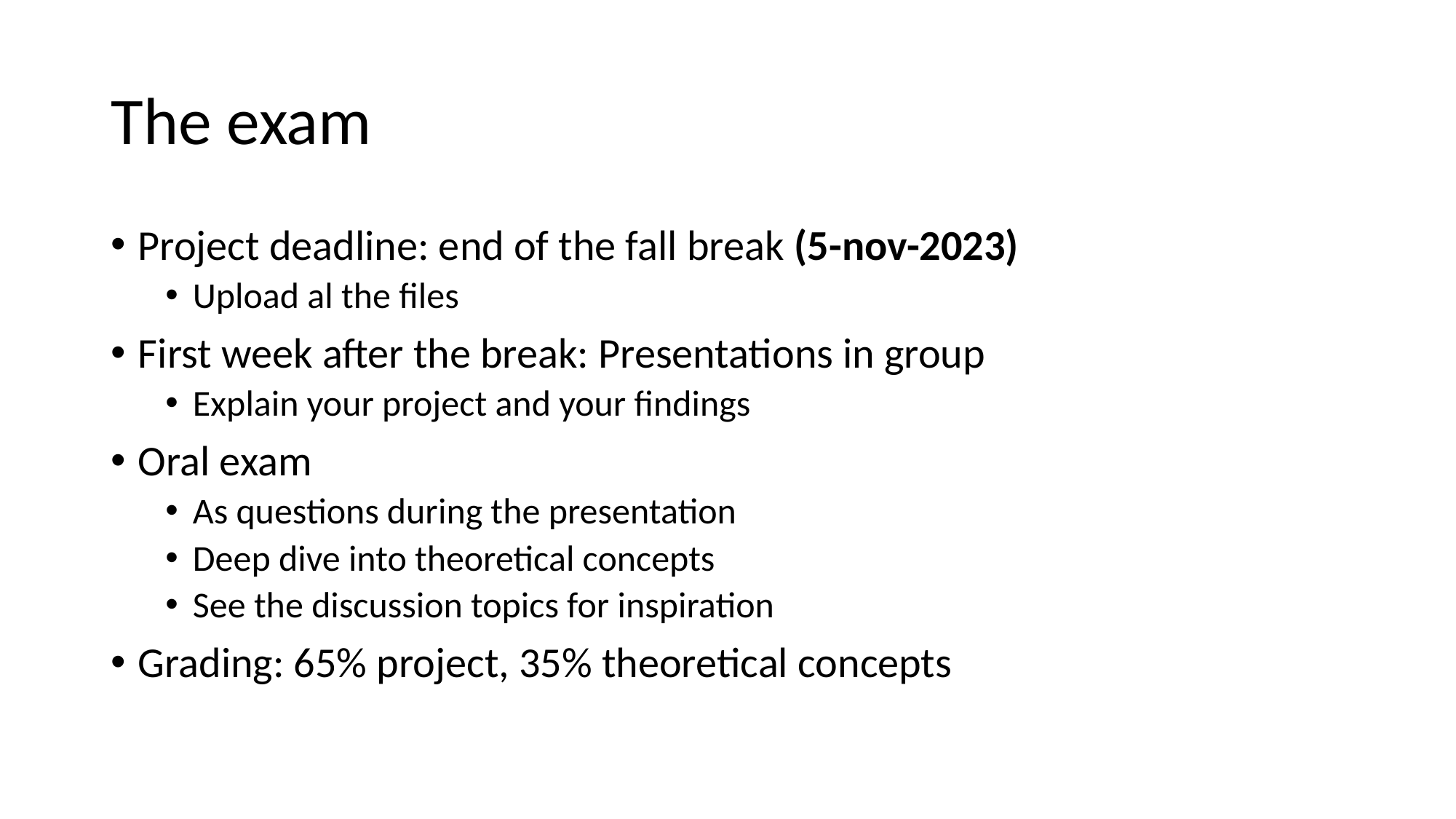

# The exam
Project deadline: end of the fall break (5-nov-2023)
Upload al the files
First week after the break: Presentations in group
Explain your project and your findings
Oral exam
As questions during the presentation
Deep dive into theoretical concepts
See the discussion topics for inspiration
Grading: 65% project, 35% theoretical concepts